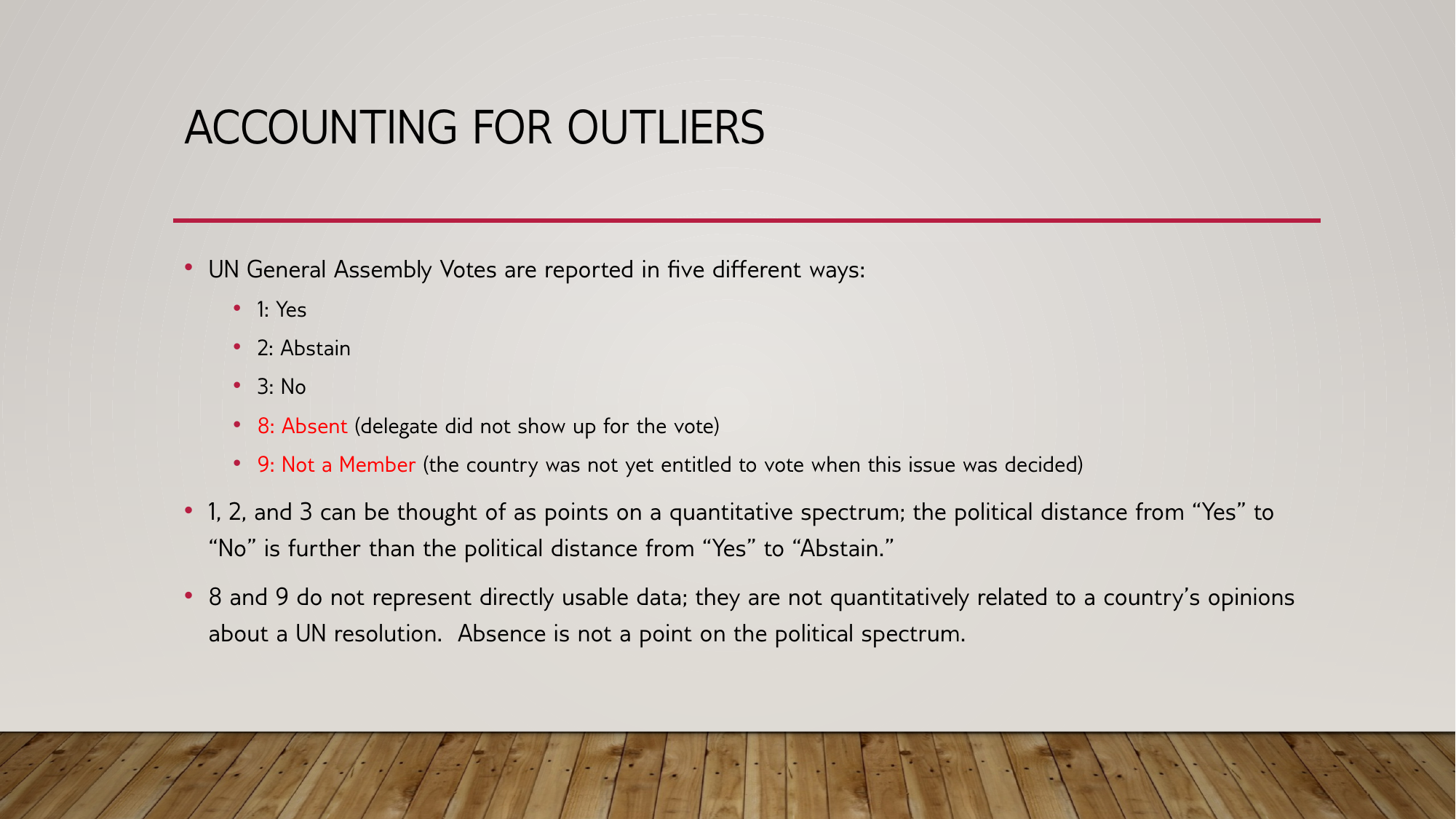

# Accounting for outliers
UN General Assembly Votes are reported in five different ways:
1: Yes
2: Abstain
3: No
8: Absent (delegate did not show up for the vote)
9: Not a Member (the country was not yet entitled to vote when this issue was decided)
1, 2, and 3 can be thought of as points on a quantitative spectrum; the political distance from “Yes” to “No” is further than the political distance from “Yes” to “Abstain.”
8 and 9 do not represent directly usable data; they are not quantitatively related to a country’s opinions about a UN resolution.  Absence is not a point on the political spectrum.